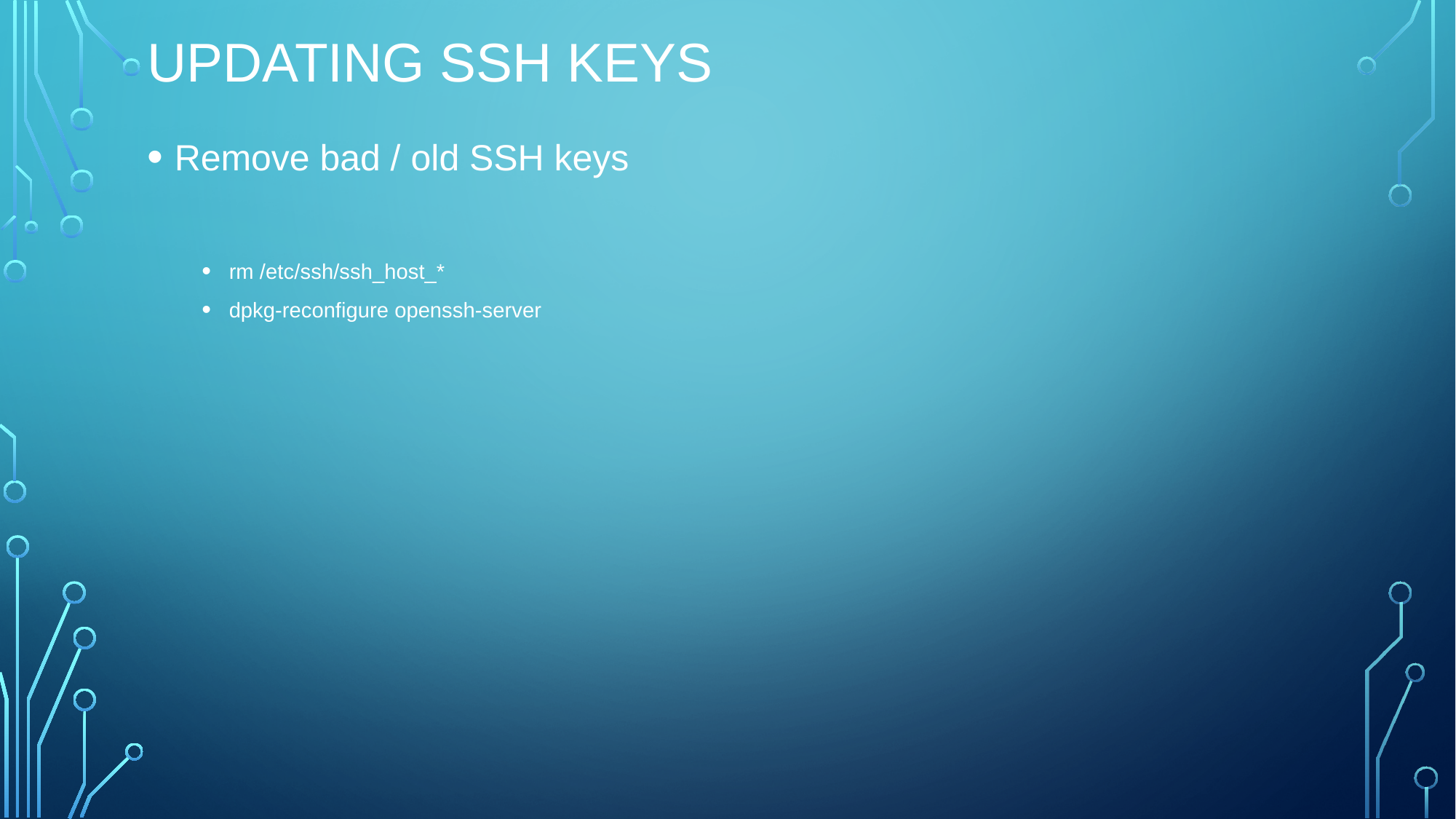

# Updating SSH KEYs
Remove bad / old SSH keys

rm /etc/ssh/ssh_host_*
dpkg-reconfigure openssh-server